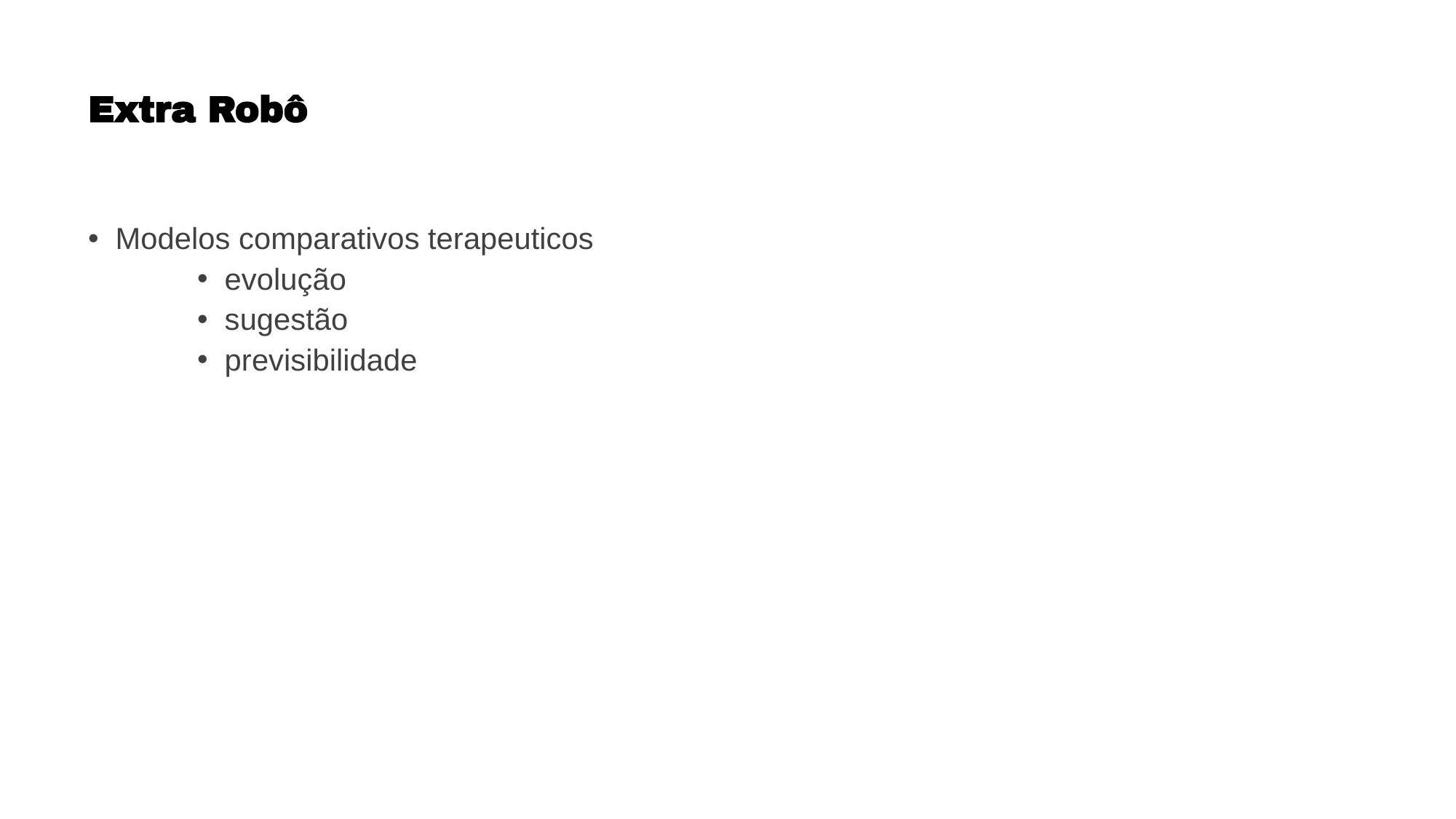

# Extra Robô
Modelos comparativos terapeuticos
evolução
sugestão
previsibilidade